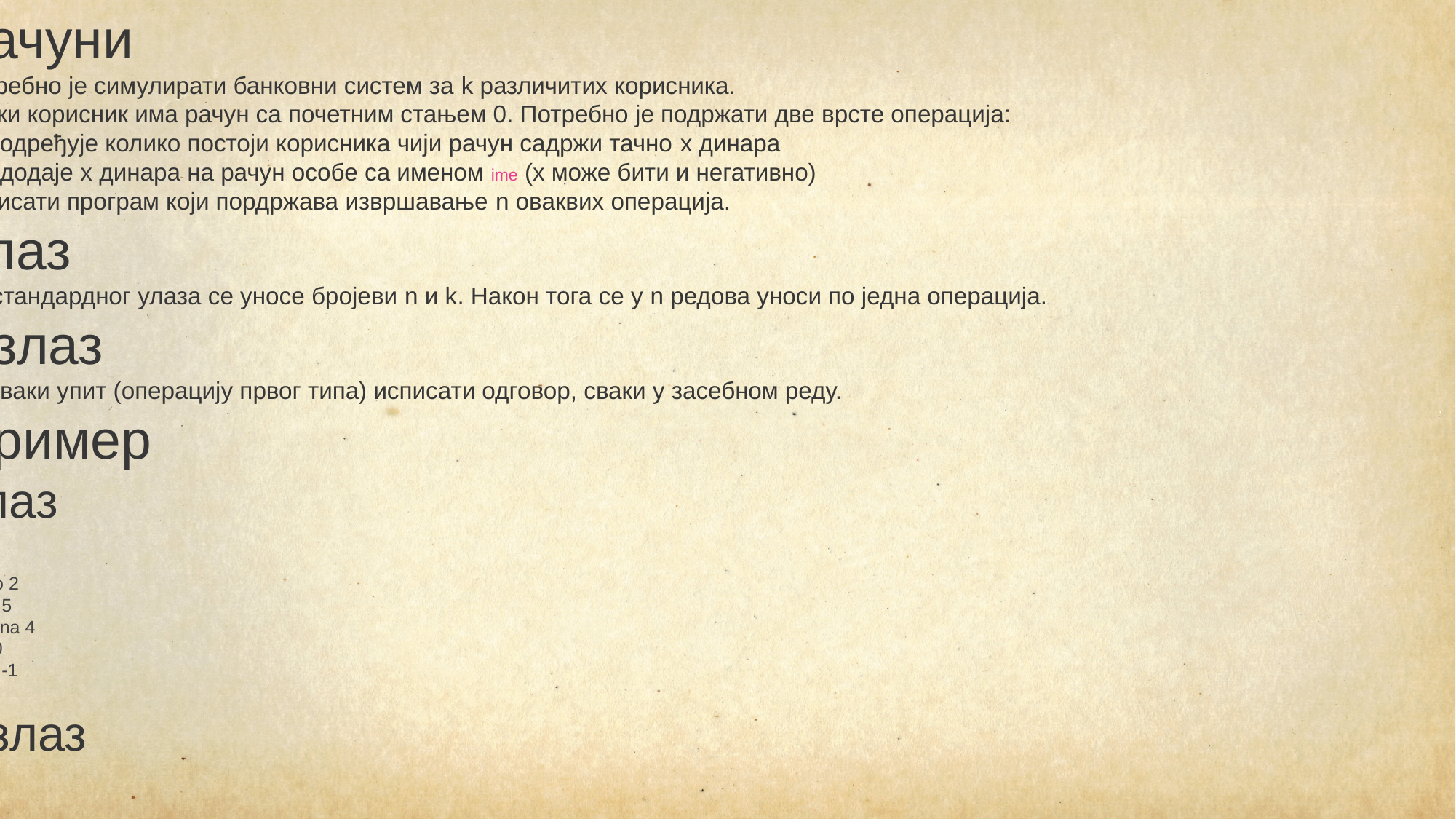

Рачуни
Потребно је симулирати банковни систем за k различитих корисника.
Сваки корисник има рачун са почетним стањем 0. Потребно је подржати две врсте операција:
upit x одређује колико постоји корисника чији рачун садржи тачно x динара
ime x додаје x динара на рачун особе са именом ime (x може бити и негативно)
Написати програм који пордржава извршавање n оваквих операција.
Улаз
Са стандардног улаза се уносе бројеви n и k. Након тога се у n редова уноси по једна операција.
Излаз
За сваки упит (операцију првог типа) исписати одговор, сваки у засебном реду.
Пример
Улаз
6
4
marko 2
milan 5
dragana 4
 upit 0
milan -1
upit 4
Излаз
1 2